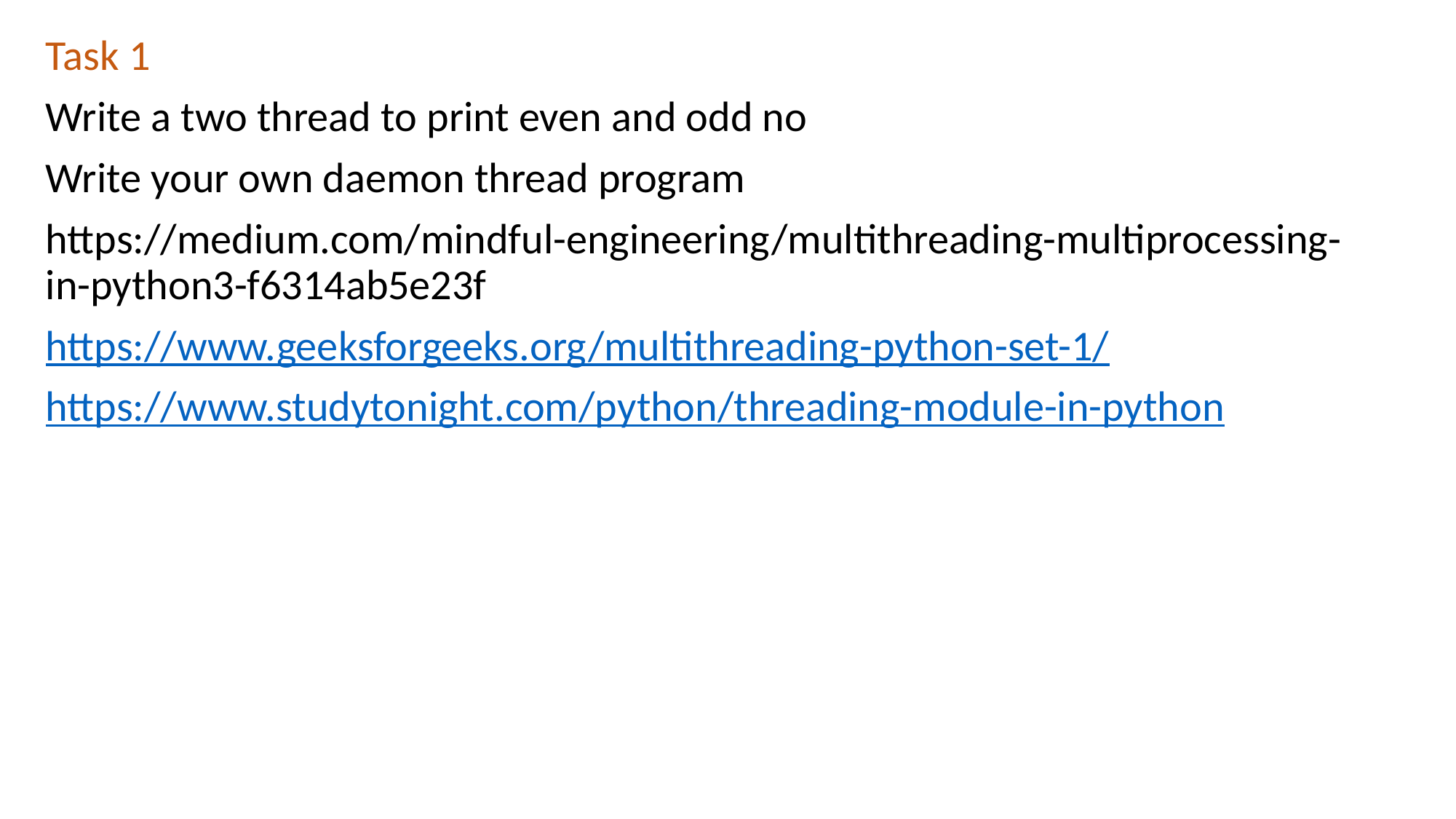

Task 1
Write a two thread to print even and odd no
Write your own daemon thread program
https://medium.com/mindful-engineering/multithreading-multiprocessing-in-python3-f6314ab5e23f
https://www.geeksforgeeks.org/multithreading-python-set-1/
https://www.studytonight.com/python/threading-module-in-python